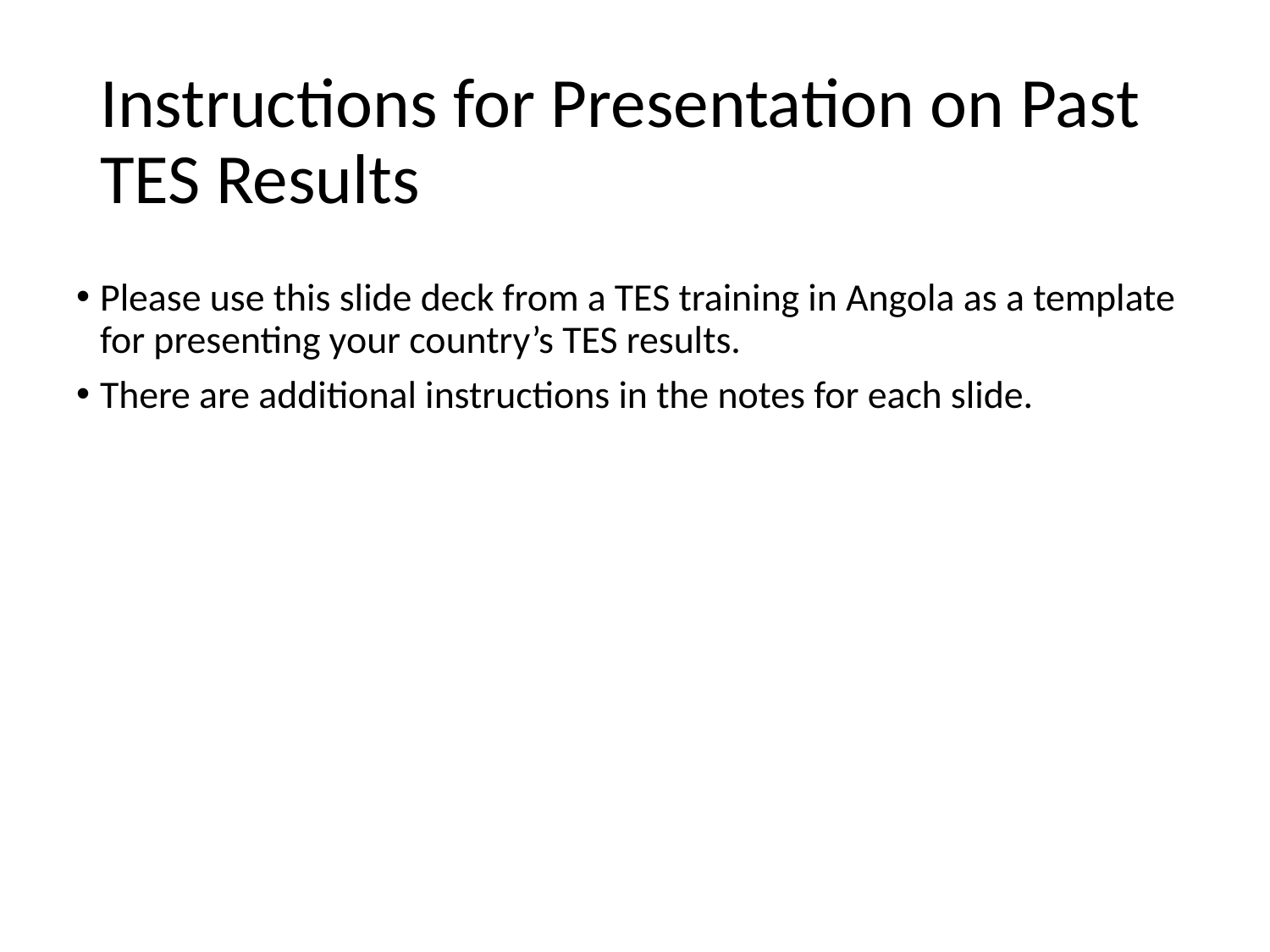

# Instructions for Presentation on Past TES Results

Please use this slide deck from a TES training in Angola as a template for presenting your country’s TES results.
There are additional instructions in the notes for each slide.